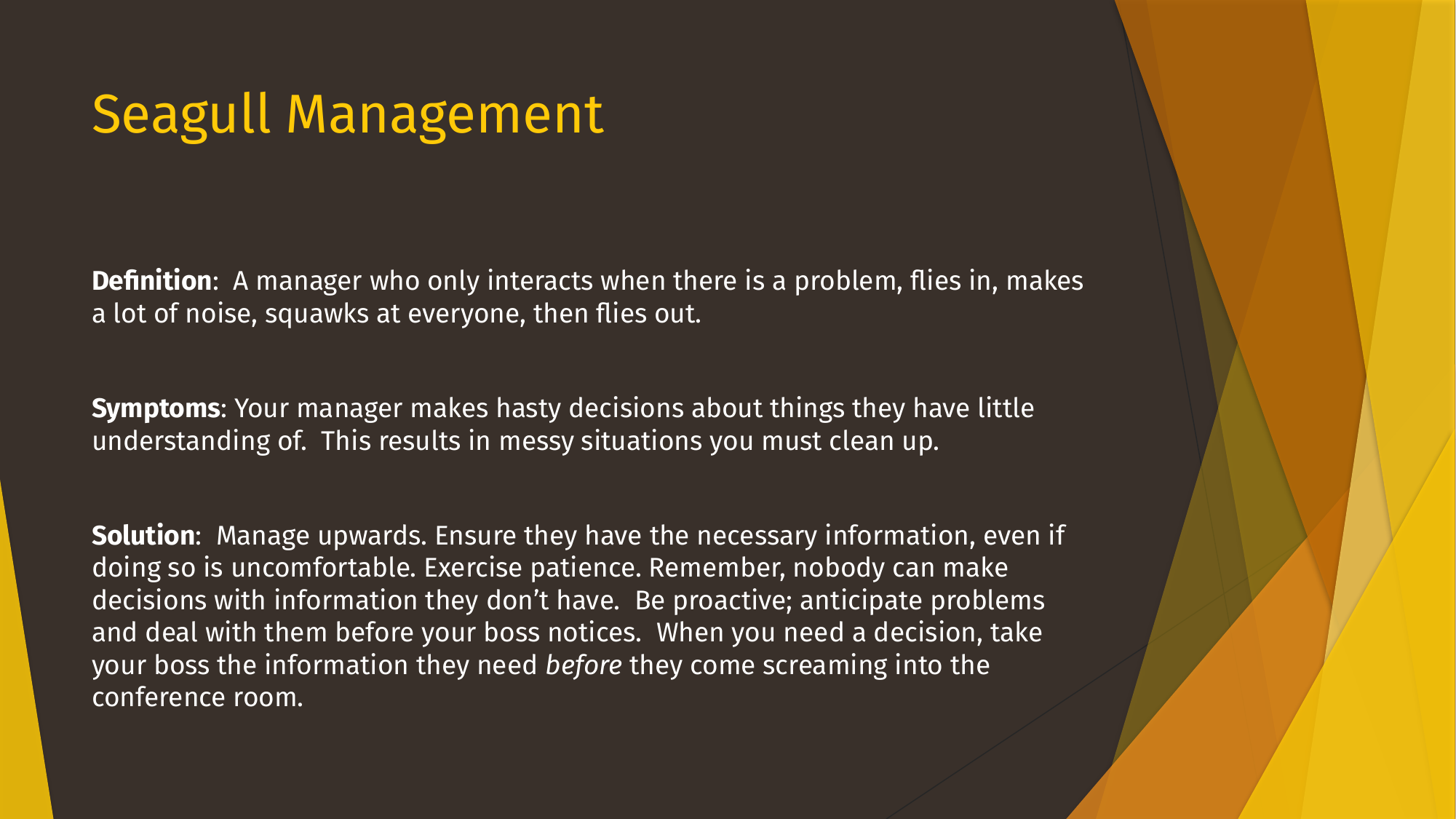

# Seagull Management
Definition:  A manager who only interacts when there is a problem, flies in, makes a lot of noise, squawks at everyone, then flies out.

Symptoms: Your manager makes hasty decisions about things they have little understanding of.  This results in messy situations you must clean up.

Solution:  Manage upwards. Ensure they have the necessary information, even if doing so is uncomfortable. Exercise patience. Remember, nobody can make decisions with information they don’t have.  Be proactive; anticipate problems and deal with them before your boss notices.  When you need a decision, take your boss the information they need before they come screaming into the conference room.